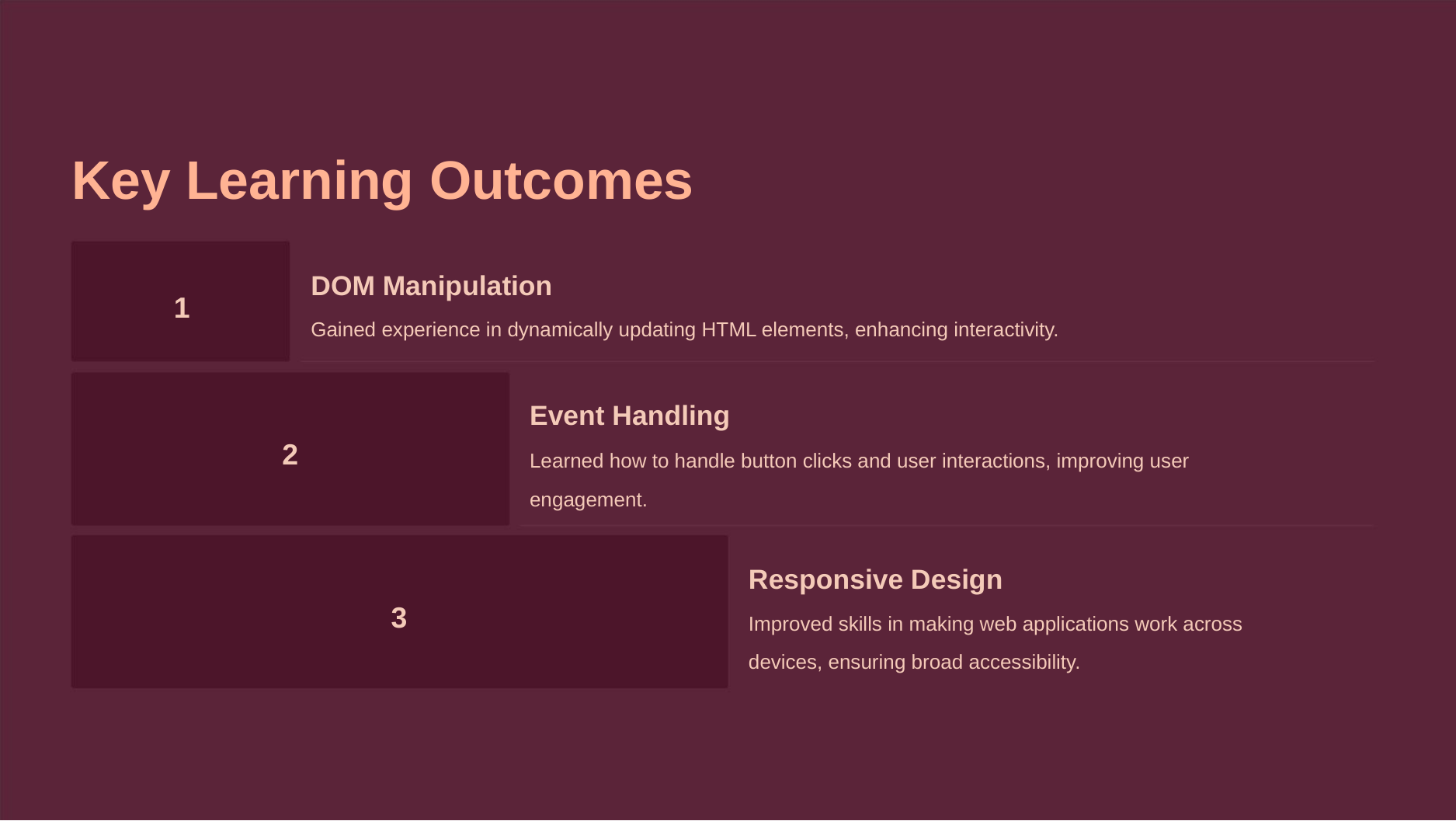

Key Learning Outcomes
DOM Manipulation
1
Gained experience in dynamically updating HTML elements, enhancing interactivity.
Event Handling
2
Learned how to handle button clicks and user interactions, improving user
engagement.
Responsive Design
3
Improved skills in making web applications work across
devices, ensuring broad accessibility.